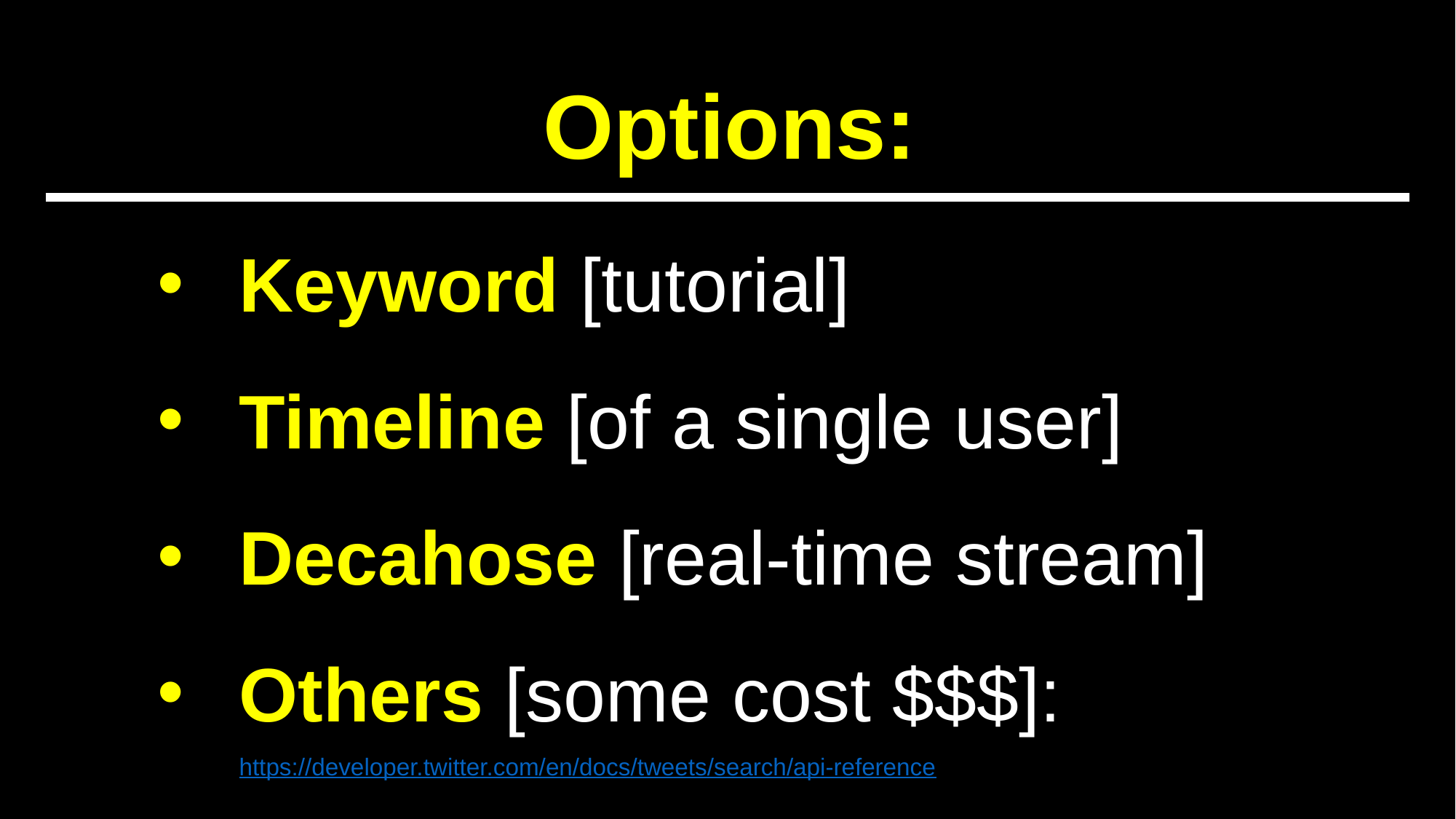

# Options:
Keyword [tutorial]
Timeline [of a single user]
Decahose [real-time stream]
Others [some cost $$$]: https://developer.twitter.com/en/docs/tweets/search/api-reference